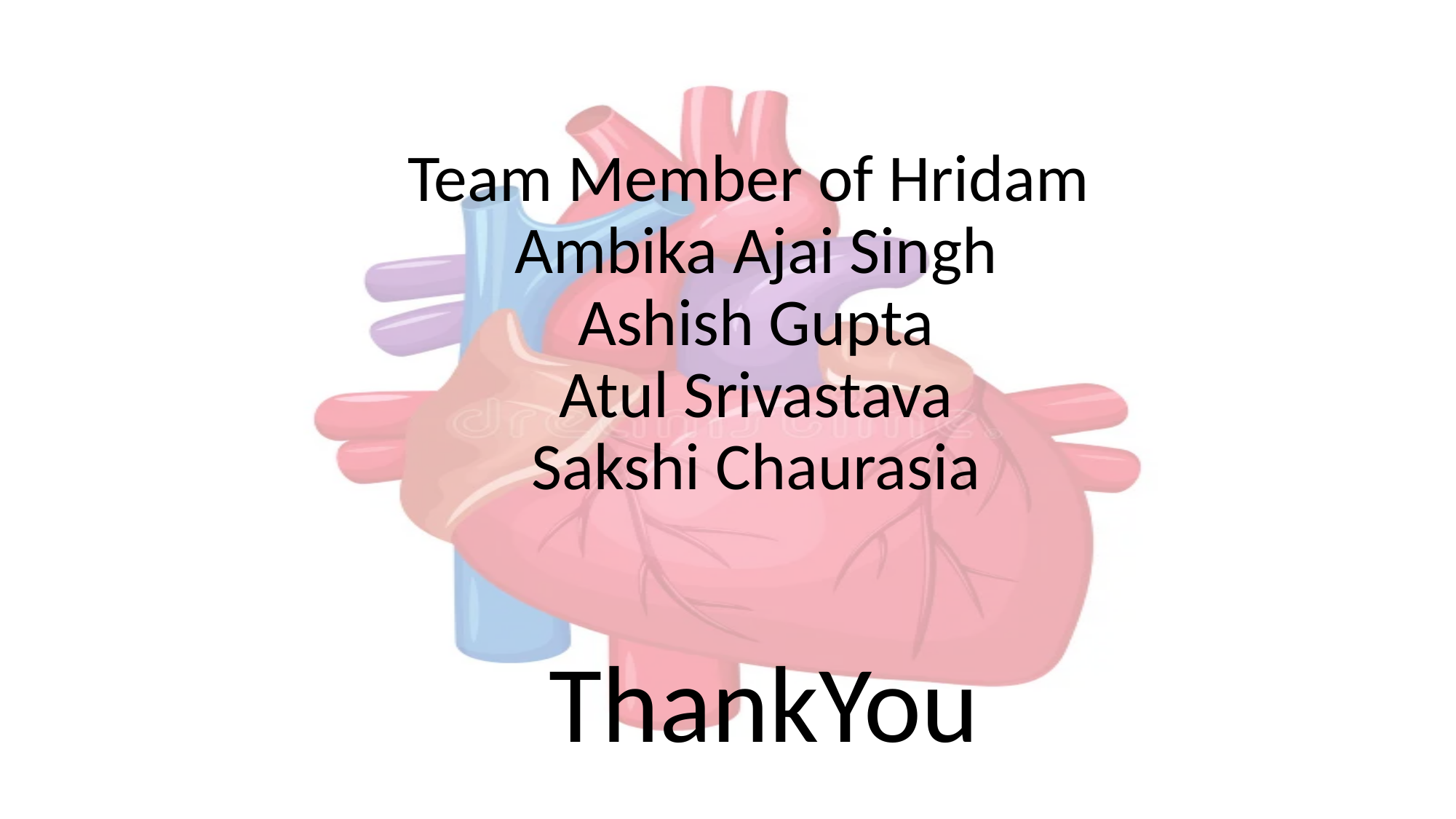

# Team Member of Hridam Ambika Ajai Singh Ashish Gupta Atul Srivastava Sakshi Chaurasia ThankYou